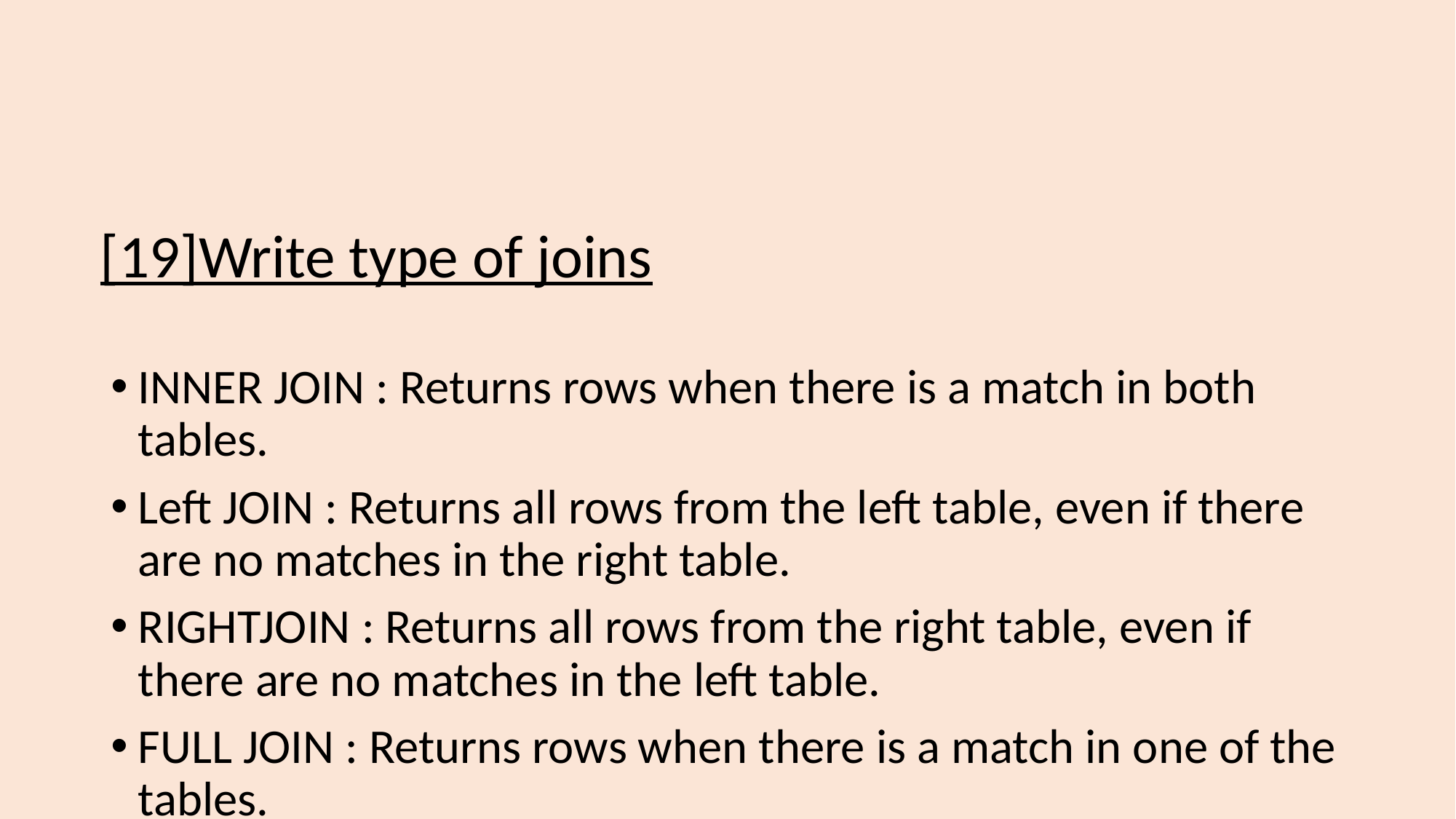

# [19]Write type of joins
INNER JOIN : Returns rows when there is a match in both tables.
Left JOIN : Returns all rows from the left table, even if there are no matches in the right table.
RIGHTJOIN : Returns all rows from the right table, even if there are no matches in the left table.
FULL JOIN : Returns rows when there is a match in one of the tables.